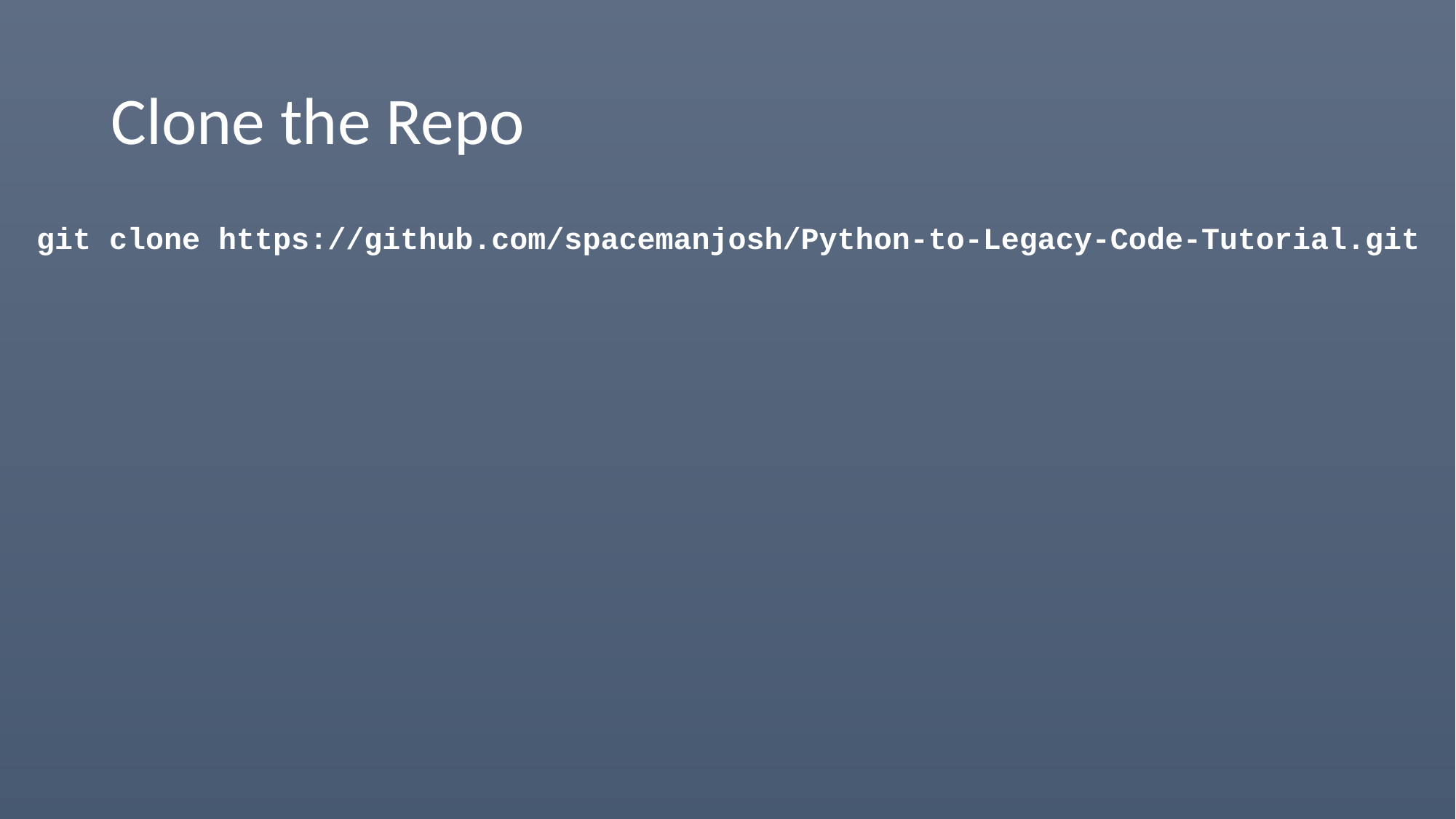

# Clone the Repo
git clone https://github.com/spacemanjosh/Python-to-Legacy-Code-Tutorial.git